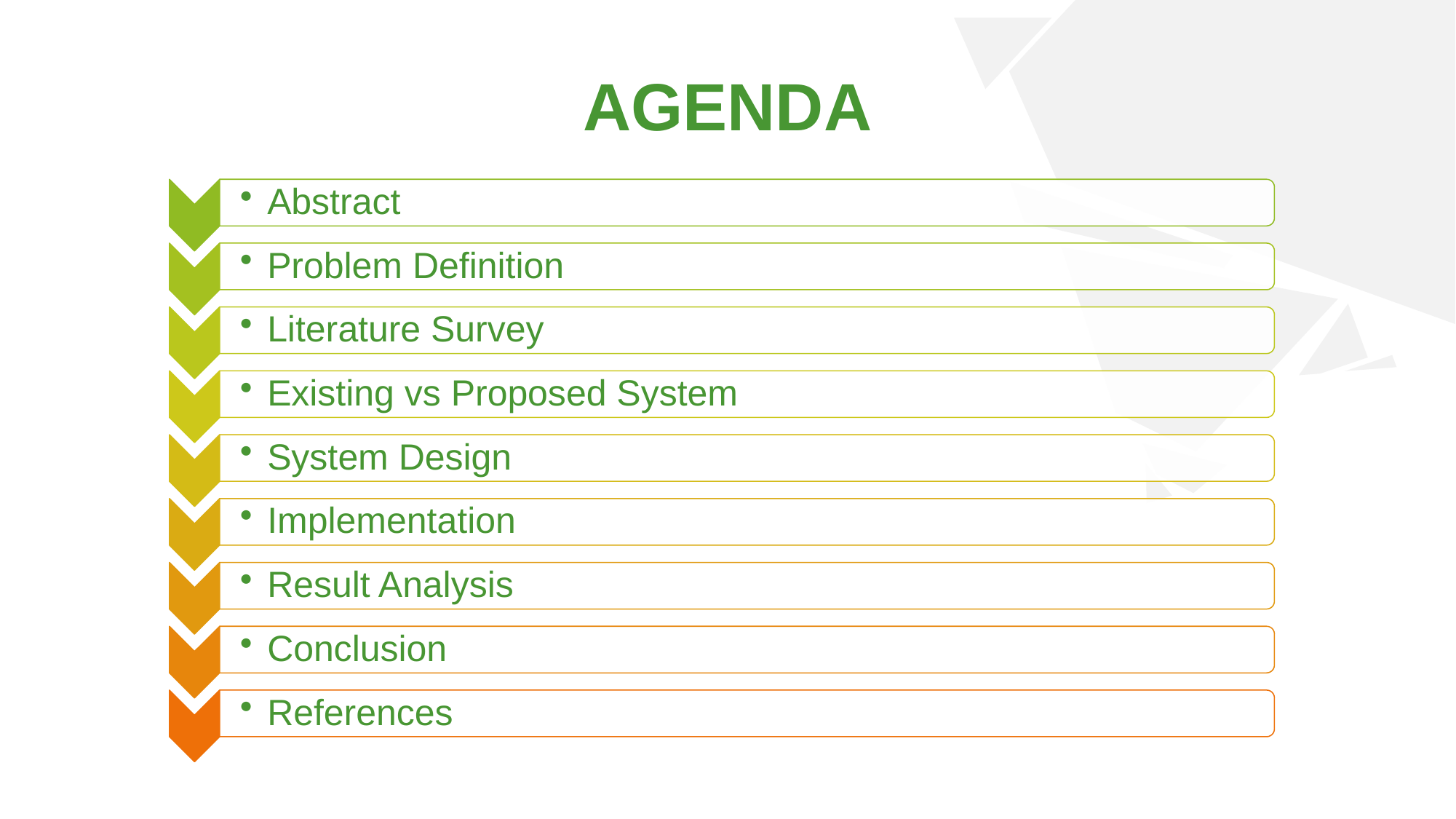

AGENDA

Abstract

Problem Definition

Literature Survey

Existing vs Proposed System

System Design

Implementation

Result Analysis

Conclusion

References